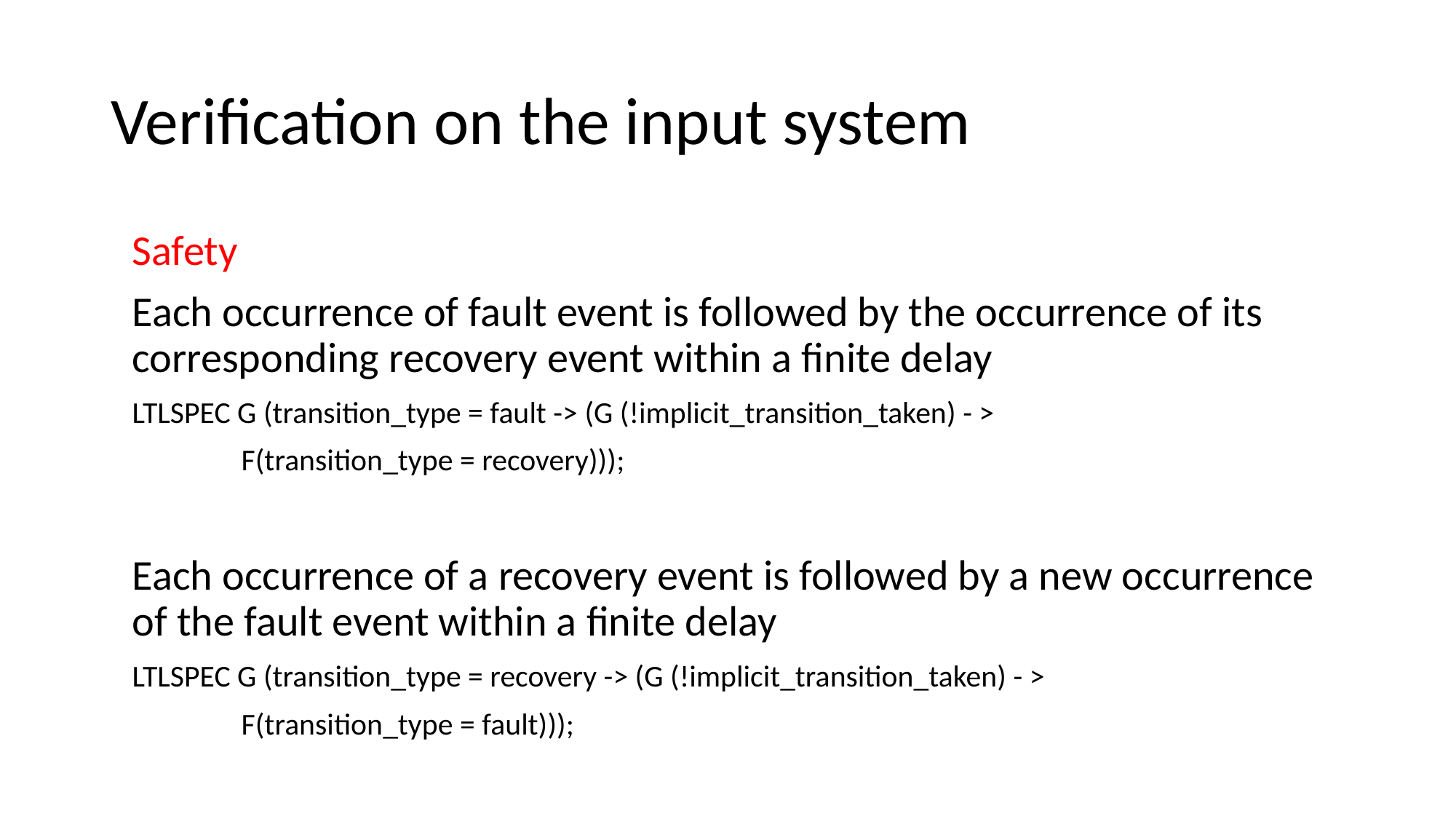

# Verification on the input system
Safety
Each occurrence of fault event is followed by the occurrence of its corresponding recovery event within a finite delay
LTLSPEC G (transition_type = fault -> (G (!implicit_transition_taken) - >
	F(transition_type = recovery)));

Each occurrence of a recovery event is followed by a new occurrence of the fault event within a finite delay
LTLSPEC G (transition_type = recovery -> (G (!implicit_transition_taken) - >
	F(transition_type = fault)));